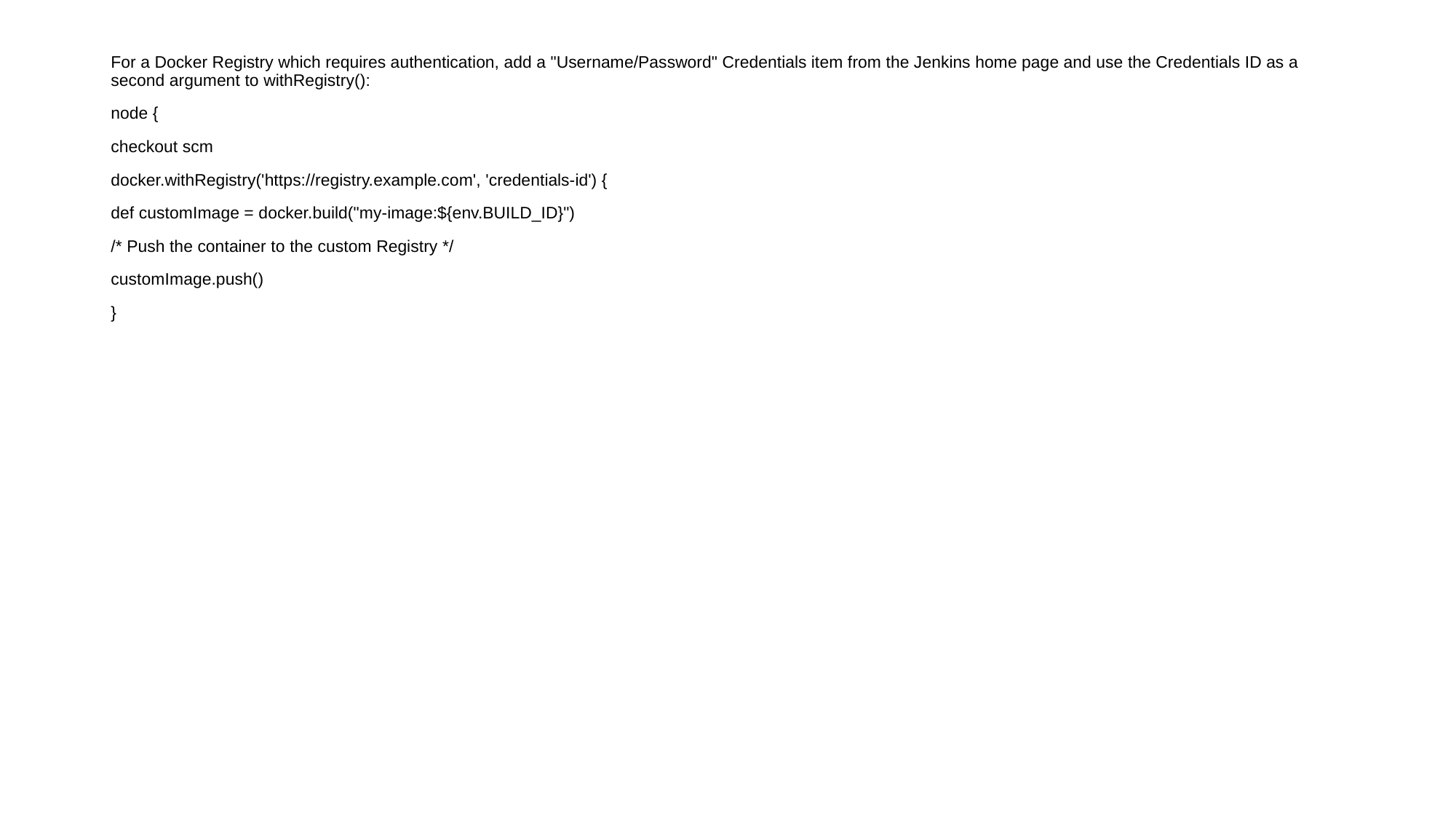

For a Docker Registry which requires authentication, add a "Username/Password" Credentials item from the Jenkins home page and use the Credentials ID as a second argument to withRegistry():
node {
checkout scm
docker.withRegistry('https://registry.example.com', 'credentials-id') {
def customImage = docker.build("my-image:${env.BUILD_ID}")
/* Push the container to the custom Registry */
customImage.push()
}